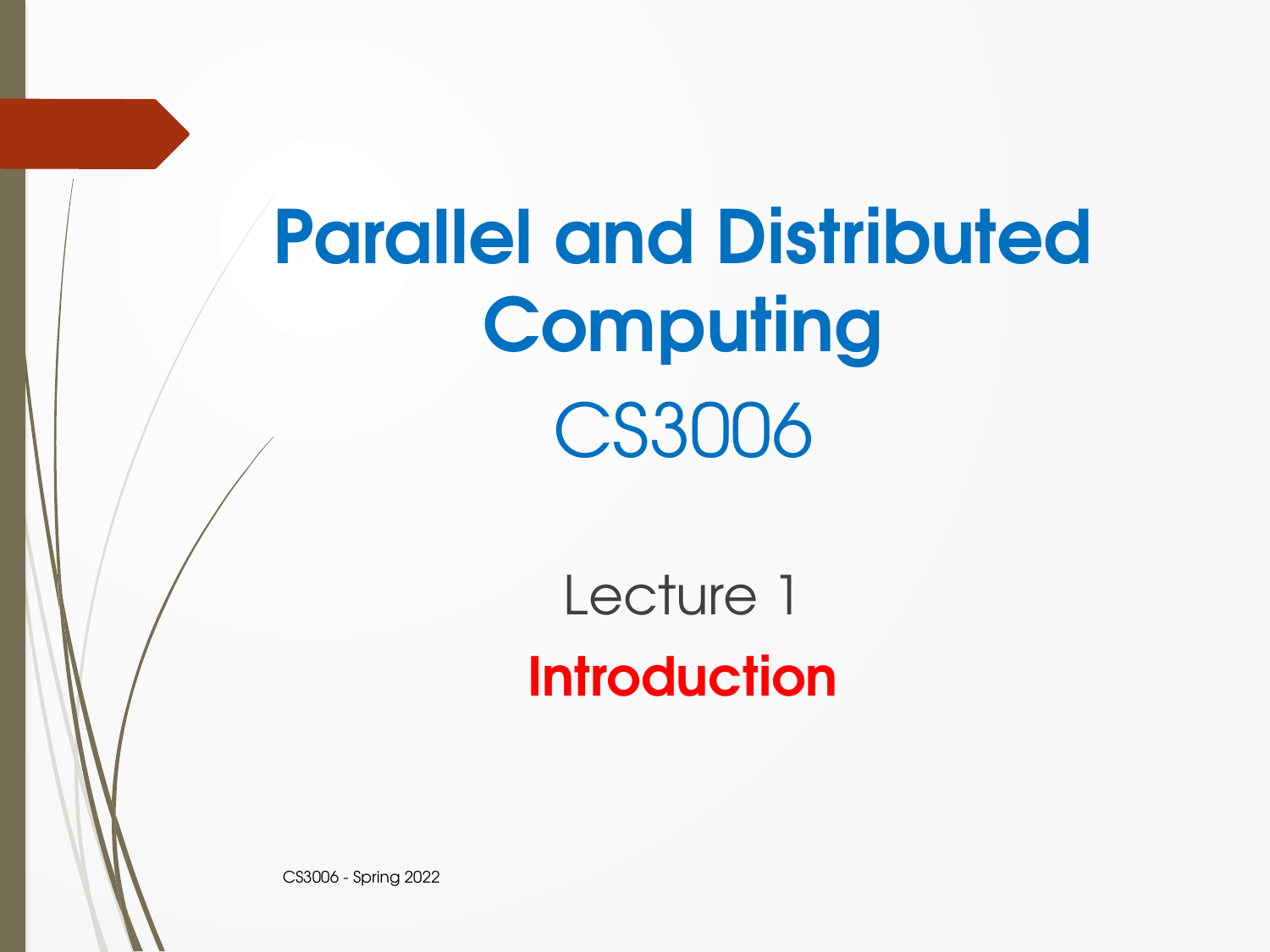

Parallel and Distributed Computing
CS3006

Lecture 1
Introduction

CS3006 - Spring 2022